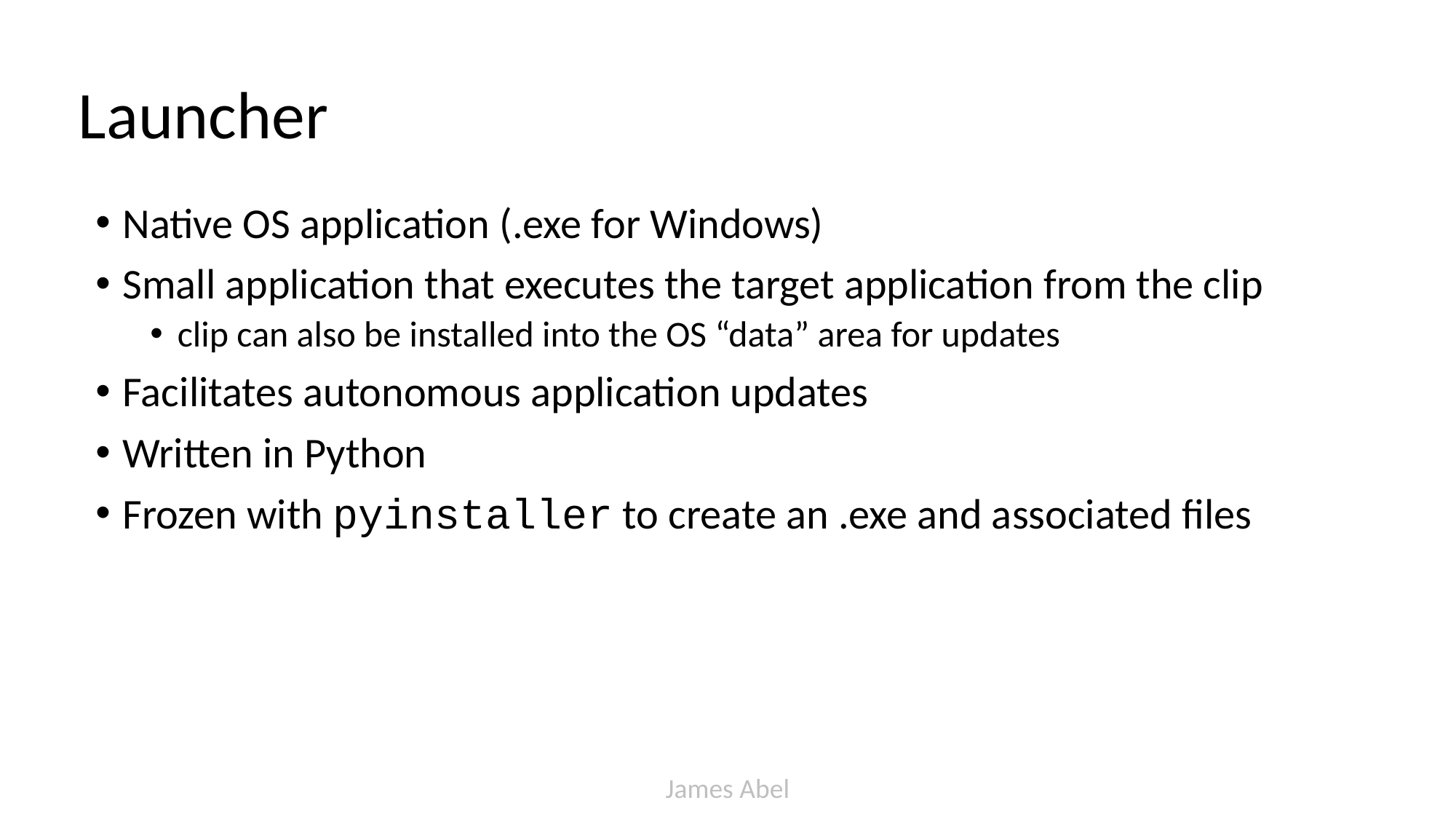

# Launcher
Native OS application (.exe for Windows)
Small application that executes the target application from the clip
clip can also be installed into the OS “data” area for updates
Facilitates autonomous application updates
Written in Python
Frozen with pyinstaller to create an .exe and associated files